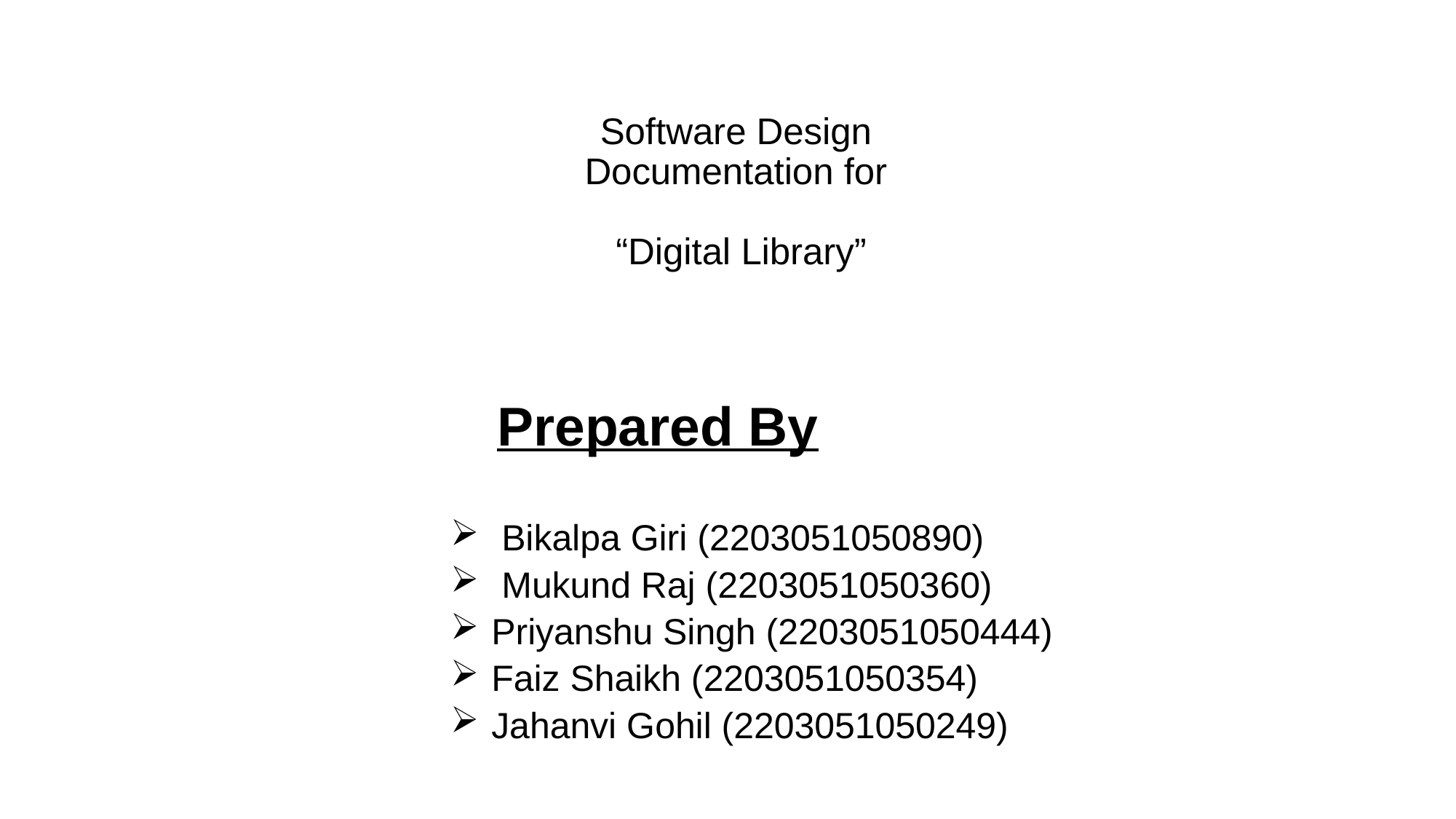

# Software Design Documentation for “Digital Library”
Prepared By

 Bikalpa Giri (2203051050890)
 Mukund Raj (2203051050360)
Priyanshu Singh (2203051050444)
Faiz Shaikh (2203051050354)
Jahanvi Gohil (2203051050249)